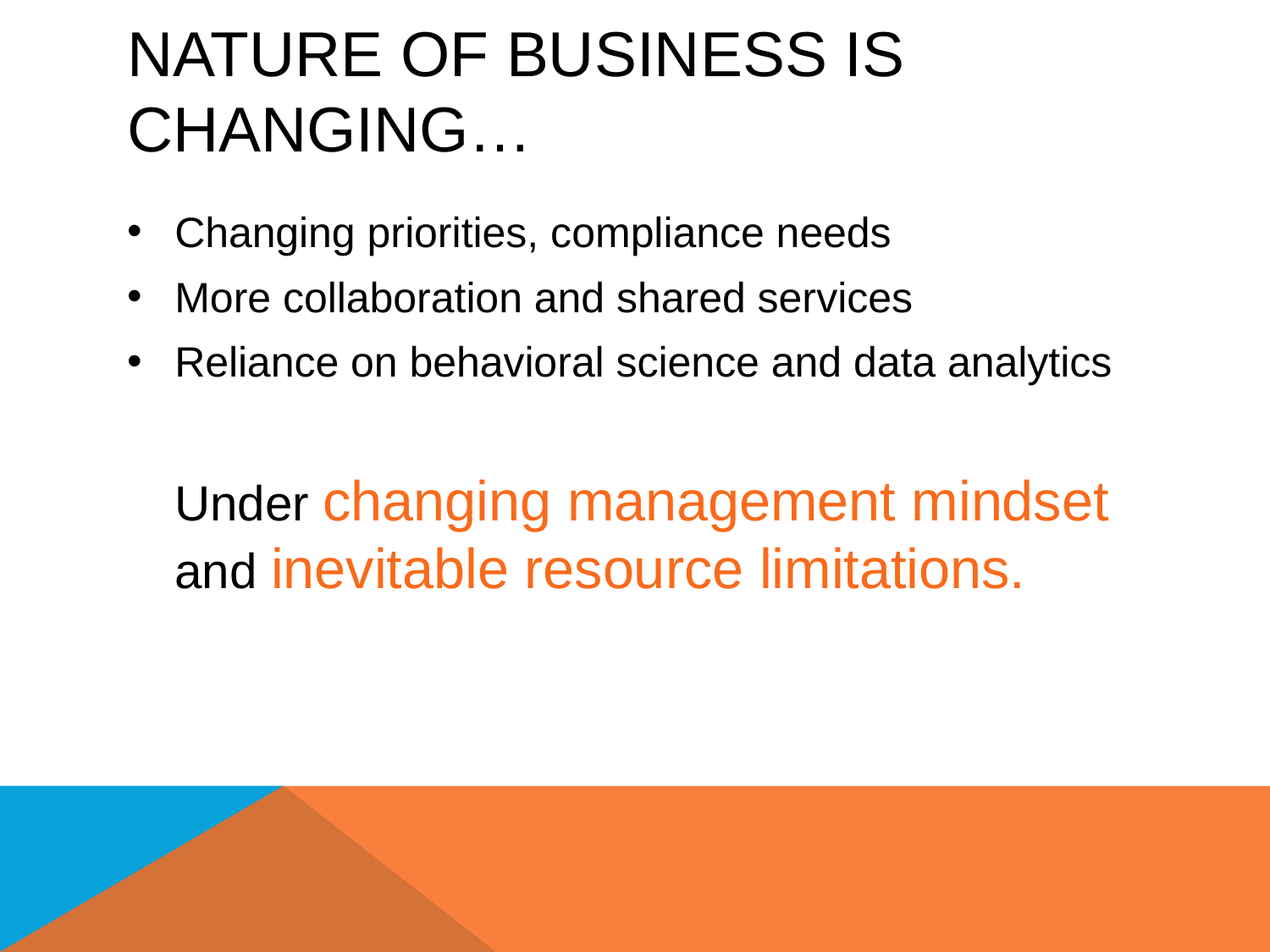

# Nature of business is changing…
Changing priorities, compliance needs
More collaboration and shared services
Reliance on behavioral science and data analytics

	Under changing management mindset and inevitable resource limitations.